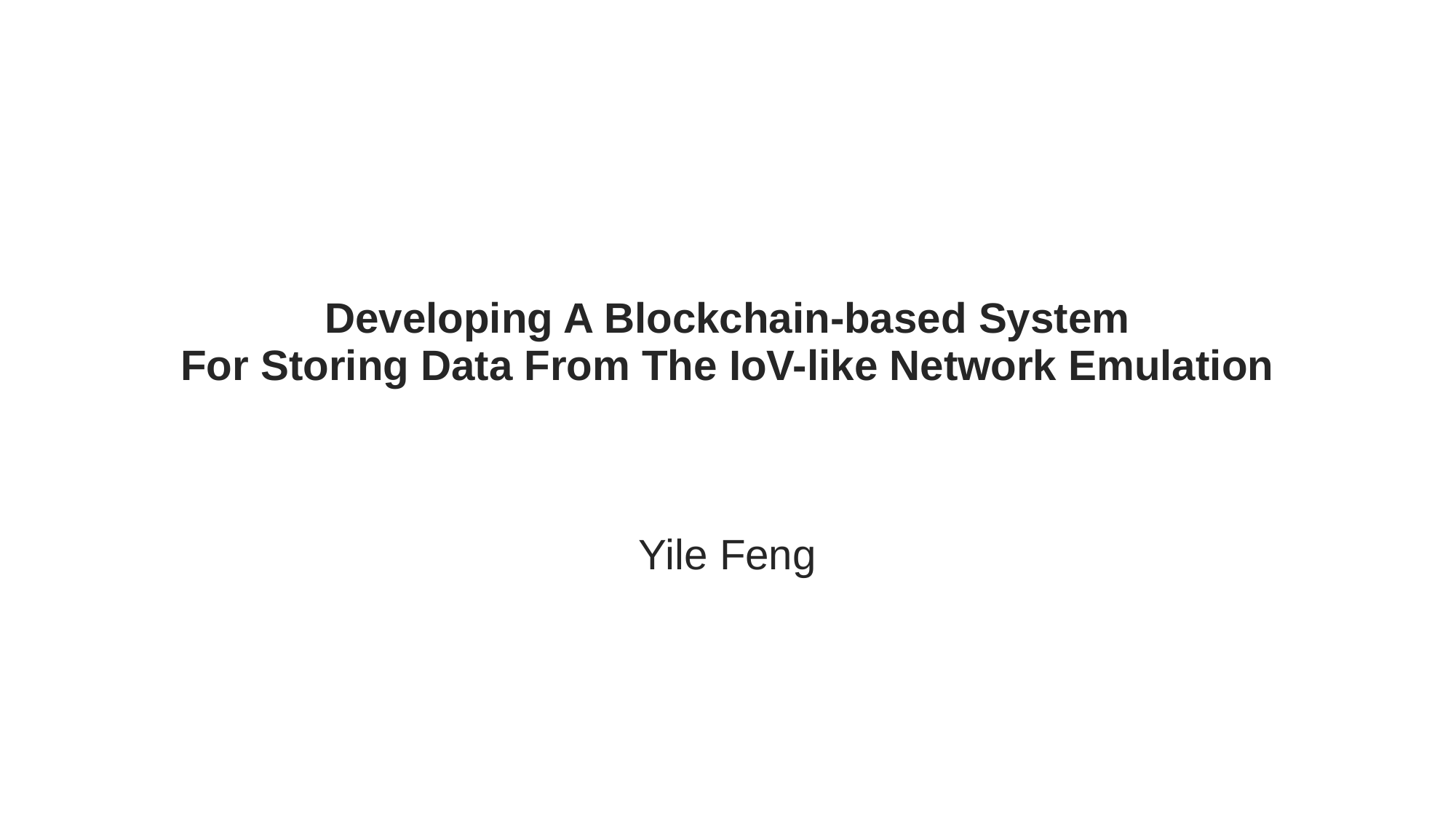

# Developing A Blockchain-based System For Storing Data From The IoV-like Network Emulation Yile Feng